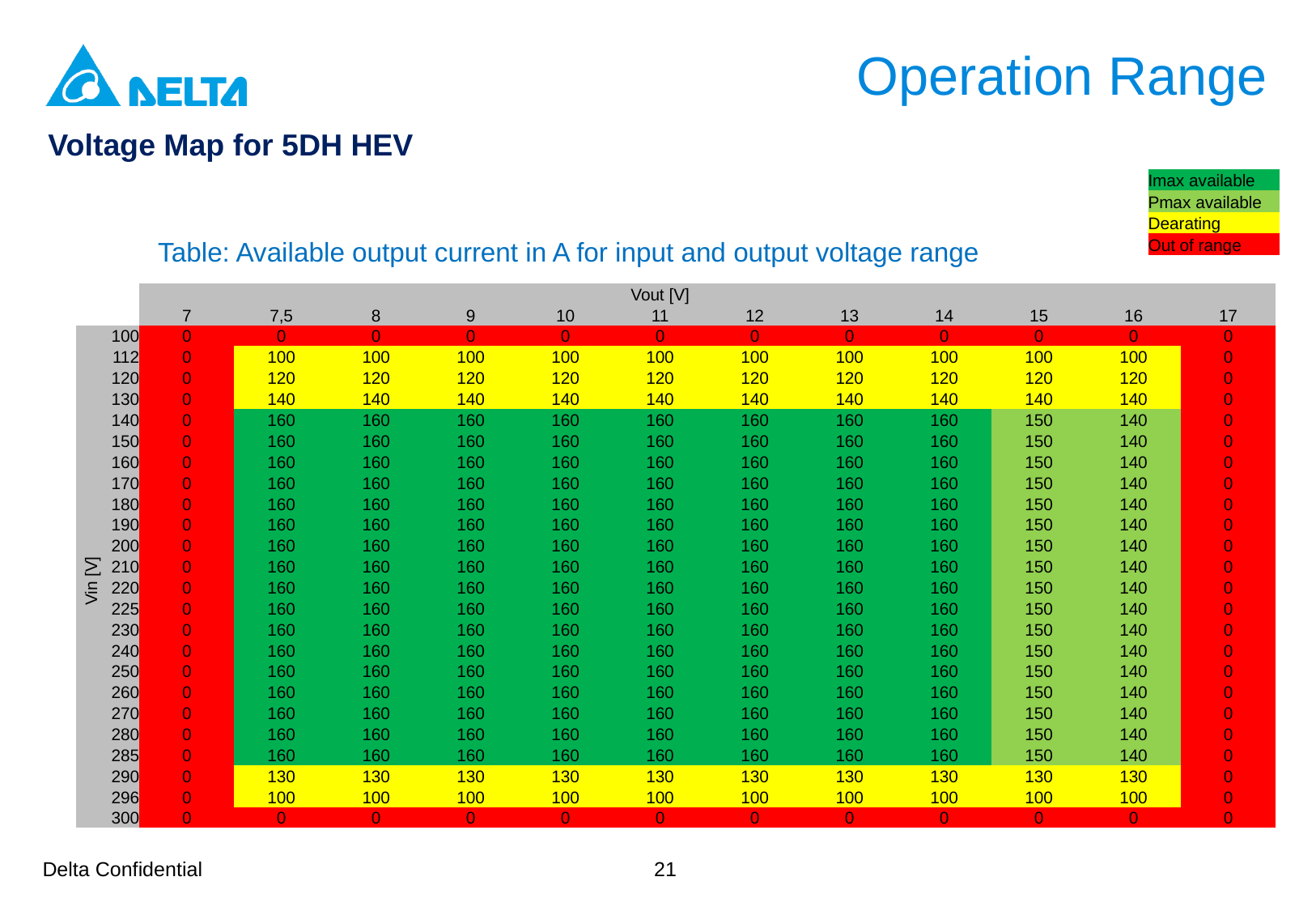

Operation Range
Voltage Map for 5DH HEV
| Imax available |
| --- |
| Pmax available |
| Dearating |
| Out of range |
Table: Available output current in A for input and output voltage range
|  |  |  |  |  |  | Vout [V] |  |  |  |  |  |  |
| --- | --- | --- | --- | --- | --- | --- | --- | --- | --- | --- | --- | --- |
|  | 7 | 7,5 | 8 | 9 | 10 | 11 | 12 | 13 | 14 | 15 | 16 | 17 |
| 100 | 0 | 0 | 0 | 0 | 0 | 0 | 0 | 0 | 0 | 0 | 0 | 0 |
| 112 | 0 | 100 | 100 | 100 | 100 | 100 | 100 | 100 | 100 | 100 | 100 | 0 |
| 120 | 0 | 120 | 120 | 120 | 120 | 120 | 120 | 120 | 120 | 120 | 120 | 0 |
| 130 | 0 | 140 | 140 | 140 | 140 | 140 | 140 | 140 | 140 | 140 | 140 | 0 |
| 140 | 0 | 160 | 160 | 160 | 160 | 160 | 160 | 160 | 160 | 150 | 140 | 0 |
| 150 | 0 | 160 | 160 | 160 | 160 | 160 | 160 | 160 | 160 | 150 | 140 | 0 |
| 160 | 0 | 160 | 160 | 160 | 160 | 160 | 160 | 160 | 160 | 150 | 140 | 0 |
| 170 | 0 | 160 | 160 | 160 | 160 | 160 | 160 | 160 | 160 | 150 | 140 | 0 |
| 180 | 0 | 160 | 160 | 160 | 160 | 160 | 160 | 160 | 160 | 150 | 140 | 0 |
| 190 | 0 | 160 | 160 | 160 | 160 | 160 | 160 | 160 | 160 | 150 | 140 | 0 |
| 200 | 0 | 160 | 160 | 160 | 160 | 160 | 160 | 160 | 160 | 150 | 140 | 0 |
| 210 | 0 | 160 | 160 | 160 | 160 | 160 | 160 | 160 | 160 | 150 | 140 | 0 |
| 220 | 0 | 160 | 160 | 160 | 160 | 160 | 160 | 160 | 160 | 150 | 140 | 0 |
| 225 | 0 | 160 | 160 | 160 | 160 | 160 | 160 | 160 | 160 | 150 | 140 | 0 |
| 230 | 0 | 160 | 160 | 160 | 160 | 160 | 160 | 160 | 160 | 150 | 140 | 0 |
| 240 | 0 | 160 | 160 | 160 | 160 | 160 | 160 | 160 | 160 | 150 | 140 | 0 |
| 250 | 0 | 160 | 160 | 160 | 160 | 160 | 160 | 160 | 160 | 150 | 140 | 0 |
| 260 | 0 | 160 | 160 | 160 | 160 | 160 | 160 | 160 | 160 | 150 | 140 | 0 |
| 270 | 0 | 160 | 160 | 160 | 160 | 160 | 160 | 160 | 160 | 150 | 140 | 0 |
| 280 | 0 | 160 | 160 | 160 | 160 | 160 | 160 | 160 | 160 | 150 | 140 | 0 |
| 285 | 0 | 160 | 160 | 160 | 160 | 160 | 160 | 160 | 160 | 150 | 140 | 0 |
| 290 | 0 | 130 | 130 | 130 | 130 | 130 | 130 | 130 | 130 | 130 | 130 | 0 |
| 296 | 0 | 100 | 100 | 100 | 100 | 100 | 100 | 100 | 100 | 100 | 100 | 0 |
| 300 | 0 | 0 | 0 | 0 | 0 | 0 | 0 | 0 | 0 | 0 | 0 | 0 |
Vin [V]
21